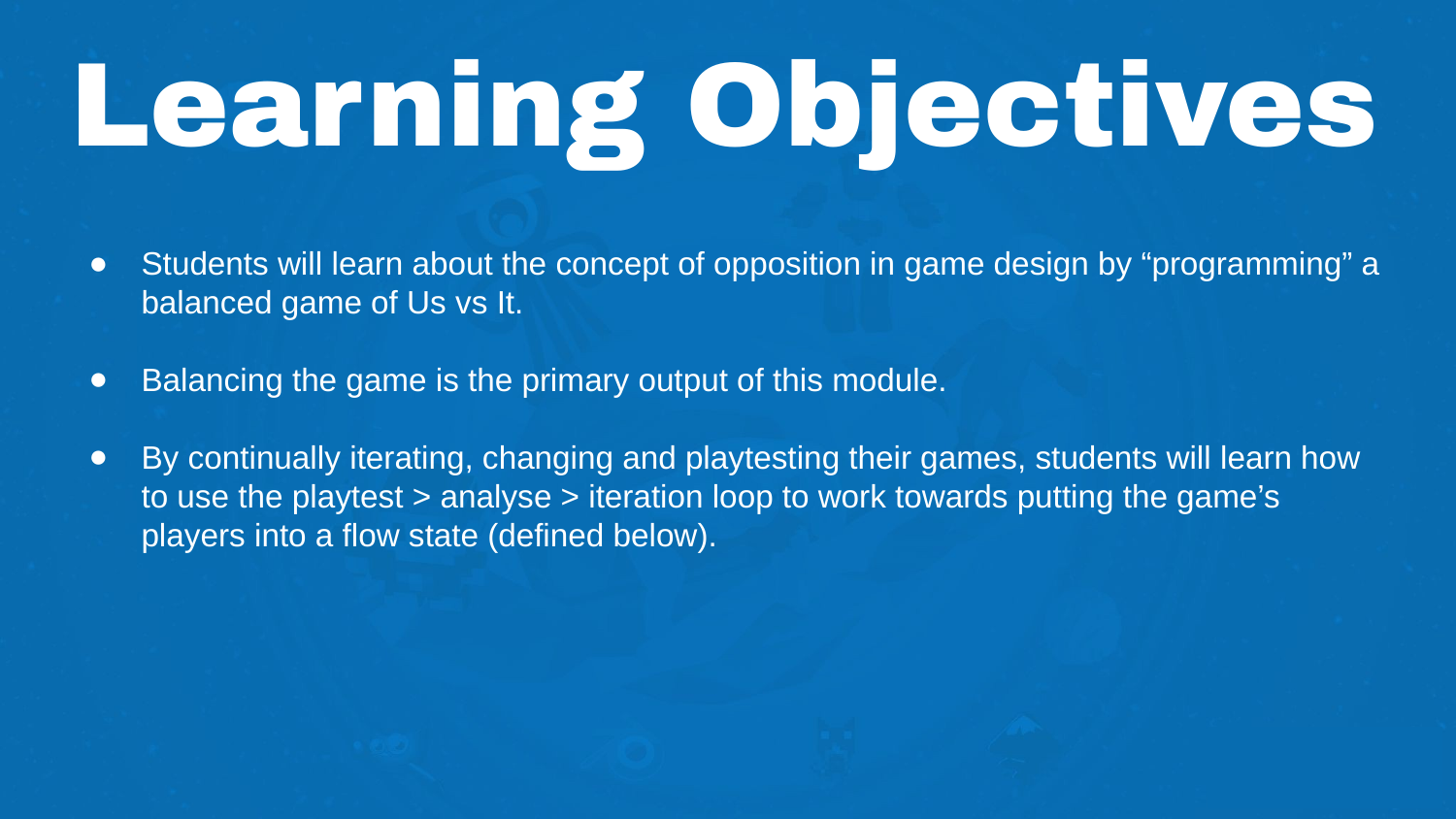

# Learning Objectives
Students will learn about the concept of opposition in game design by “programming” a balanced game of Us vs It.

Balancing the game is the primary output of this module.

By continually iterating, changing and playtesting their games, students will learn how to use the playtest > analyse > iteration loop to work towards putting the game’s players into a flow state (defined below).